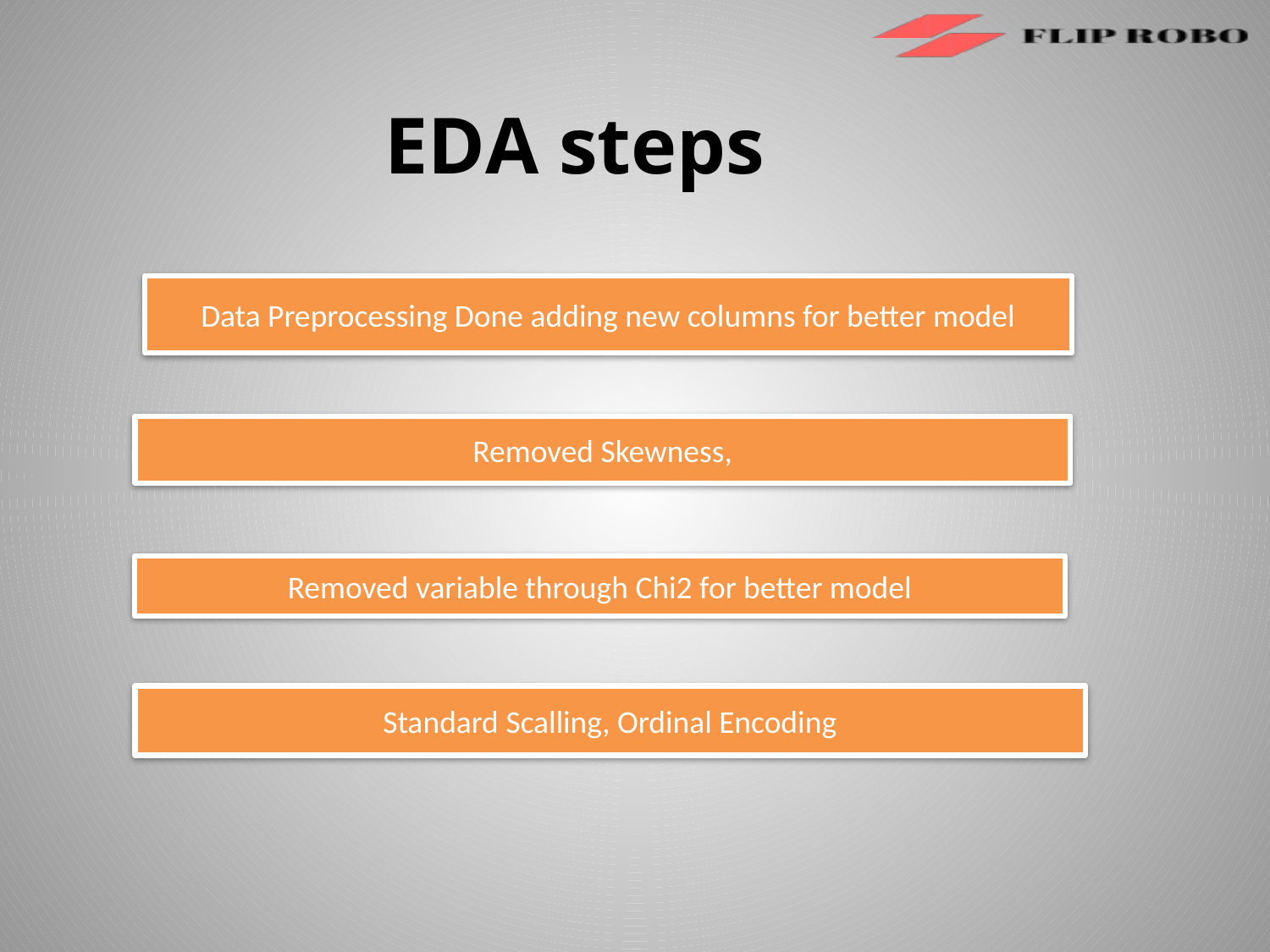

EDA steps
Data Preprocessing Done adding new columns for better model
Removed Skewness,
Removed variable through Chi2 for better model
Standard Scalling, Ordinal Encoding